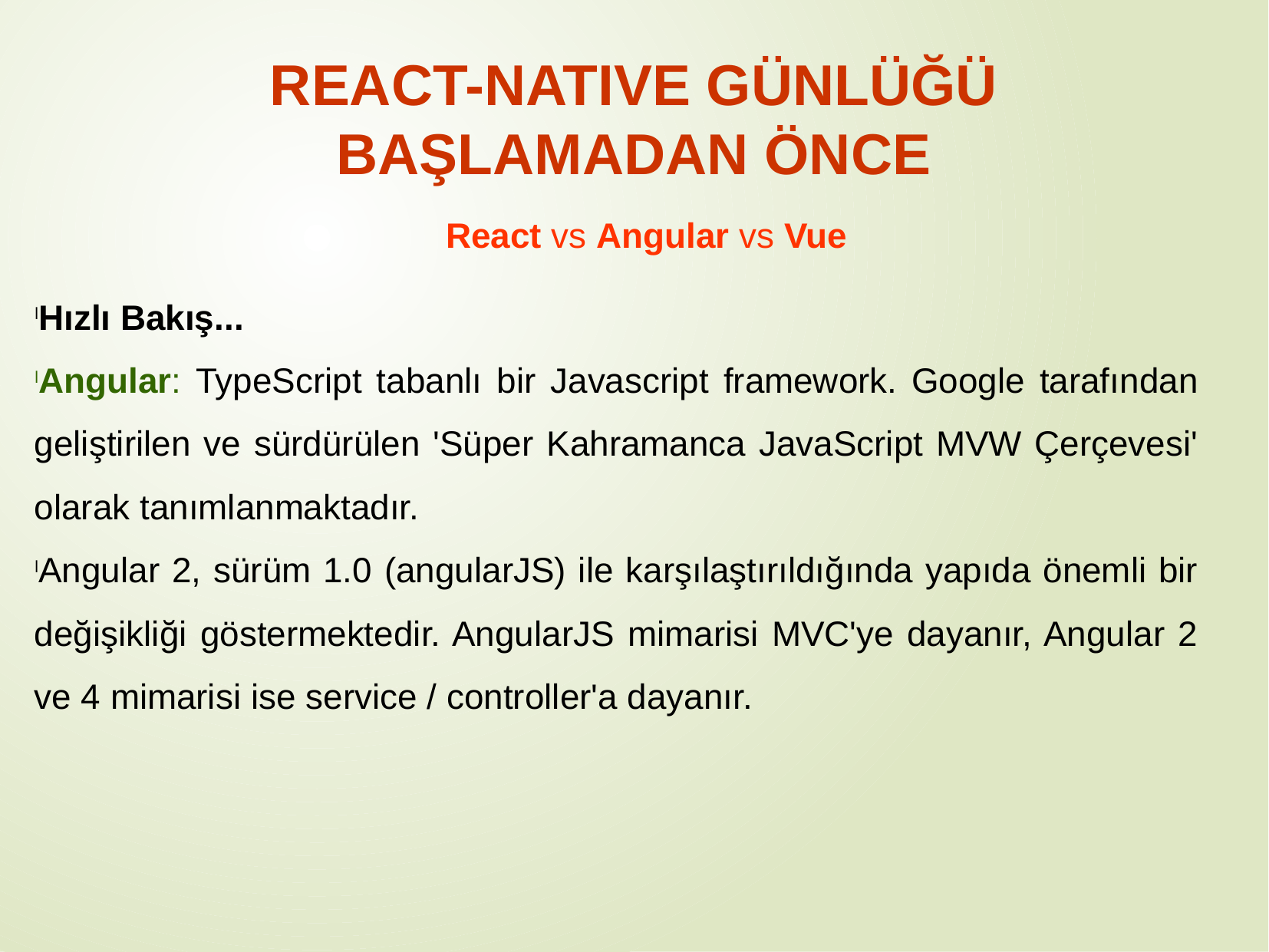

REACT-NATIVE GÜNLÜĞÜ
BAŞLAMADAN ÖNCE
 React vs Angular vs Vue
Hızlı Bakış...
Angular: TypeScript tabanlı bir Javascript framework. Google tarafından geliştirilen ve sürdürülen 'Süper Kahramanca JavaScript MVW Çerçevesi' olarak tanımlanmaktadır.
Angular 2, sürüm 1.0 (angularJS) ile karşılaştırıldığında yapıda önemli bir değişikliği göstermektedir. AngularJS mimarisi MVC'ye dayanır, Angular 2 ve 4 mimarisi ise service / controller'a dayanır.